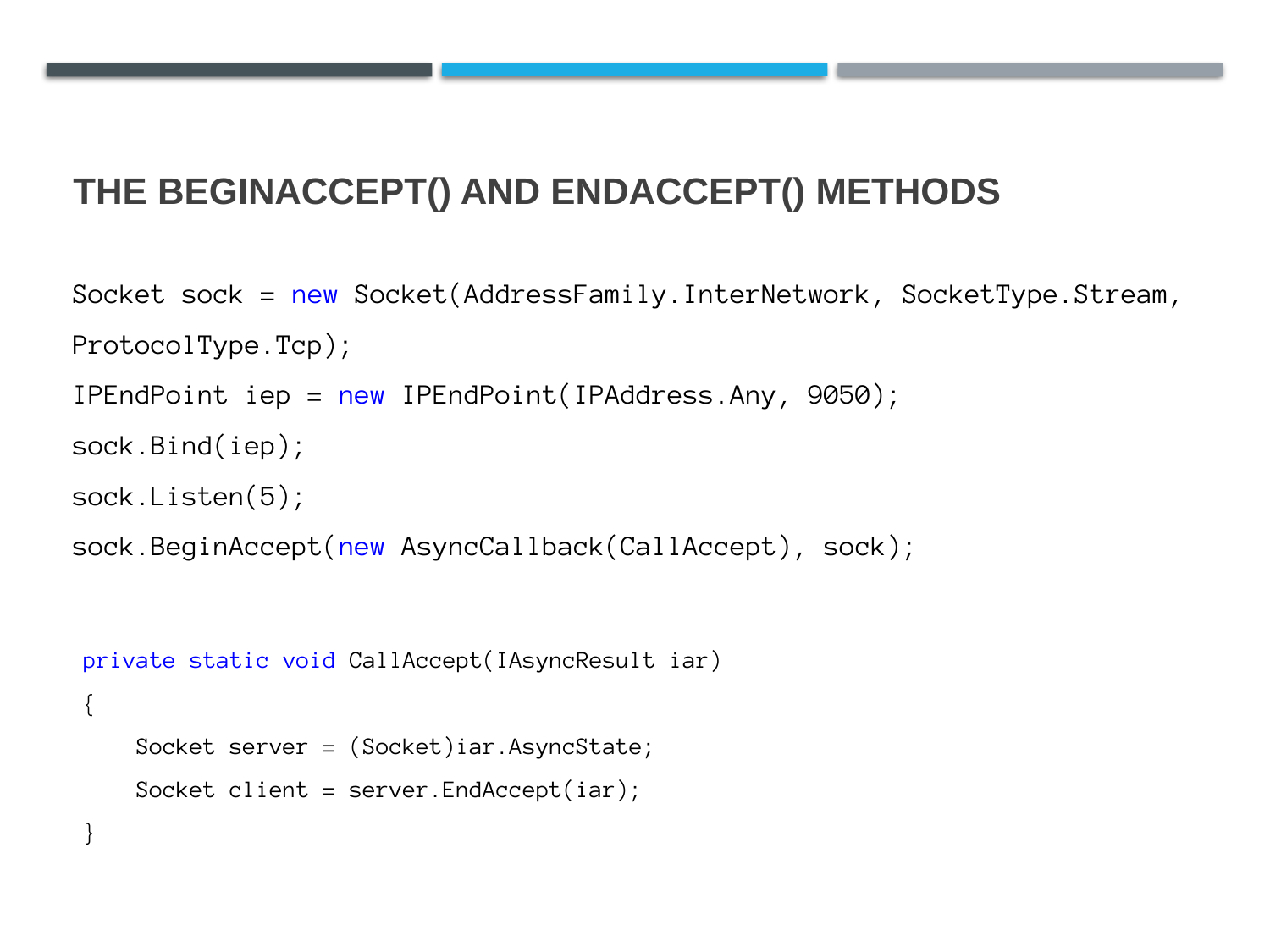

# The BeginAccept() and EndAccept() Methods
Socket sock = new Socket(AddressFamily.InterNetwork, SocketType.Stream,
ProtocolType.Tcp);
IPEndPoint iep = new IPEndPoint(IPAddress.Any, 9050);
sock.Bind(iep);
sock.Listen(5);
sock.BeginAccept(new AsyncCallback(CallAccept), sock);
private static void CallAccept(IAsyncResult iar)
{
    Socket server = (Socket)iar.AsyncState;
    Socket client = server.EndAccept(iar);
}